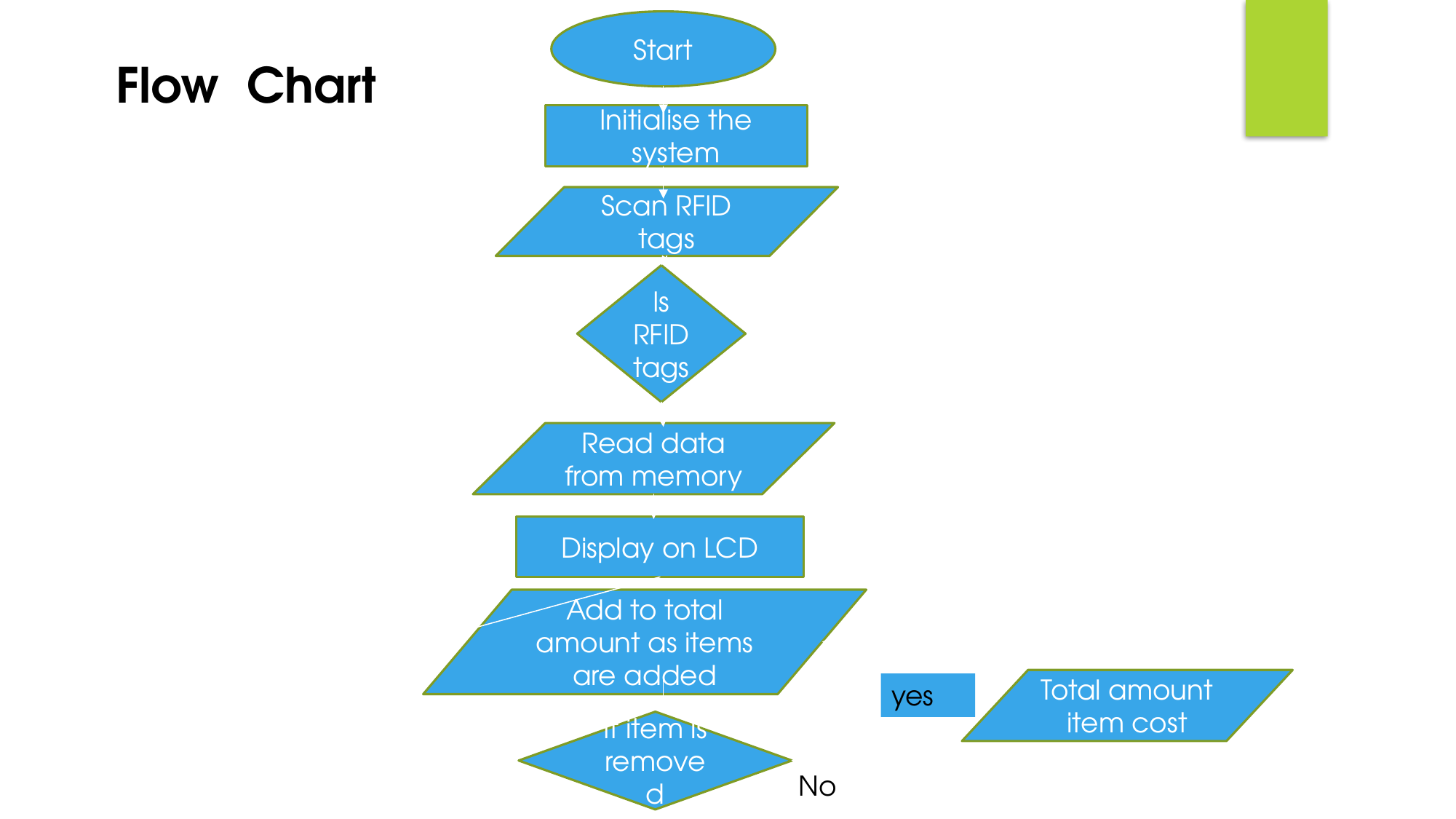

Start
Flow  Chart
Initialise the system
Scan RFID tags
Is RFID tags
Read data from memory
Display on LCD
Add to total amount as items are added
Total amount item cost
yes
If item is removed
No